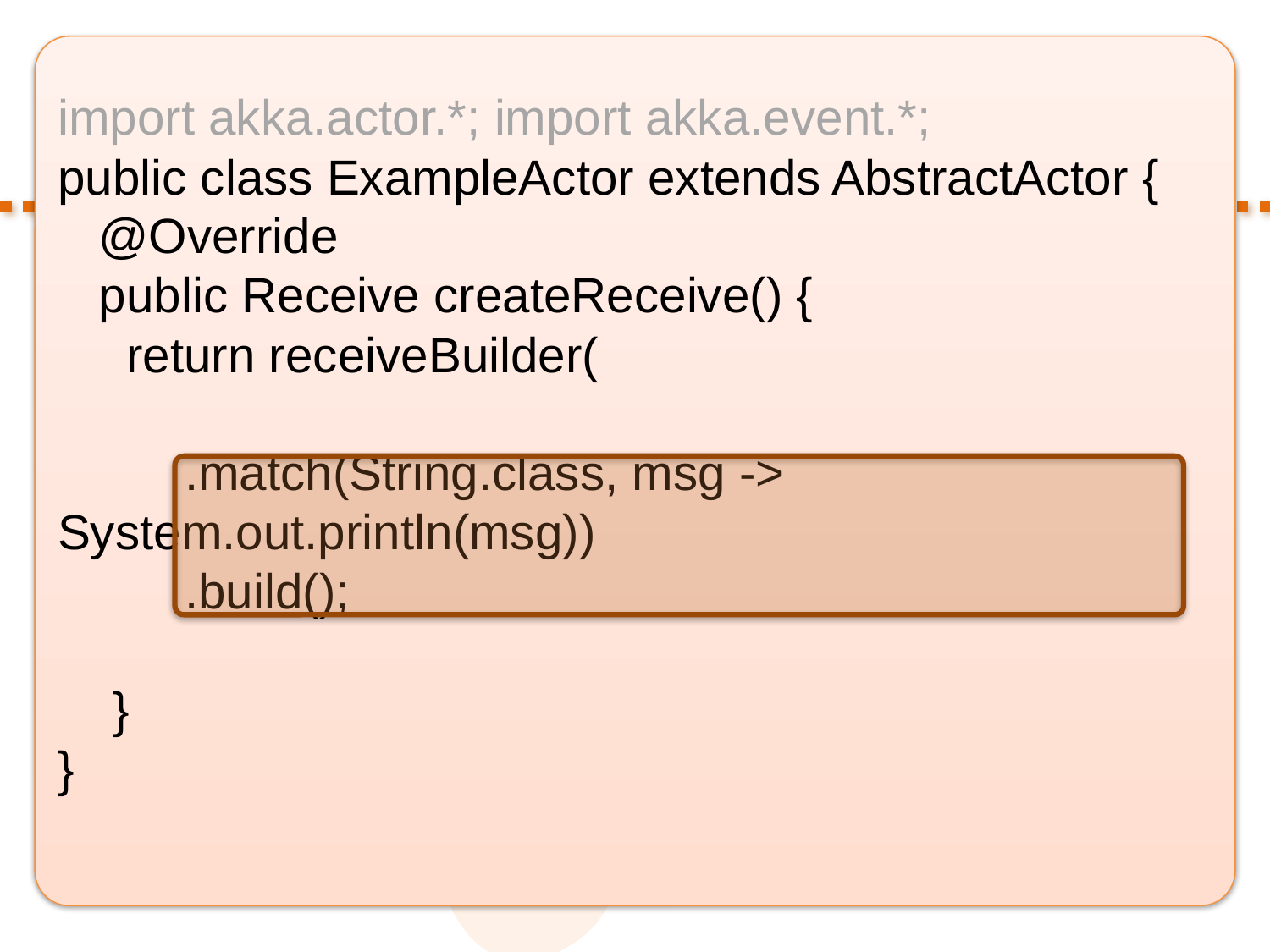

import akka.actor.*; import akka.event.*;
public class ExampleActor extends AbstractActor {
   @Override
   public Receive createReceive() {
     return receiveBuilder(

	.match(String.class, msg -> System.out.println(msg))
	.build();
    }
}
# Hello World akktor